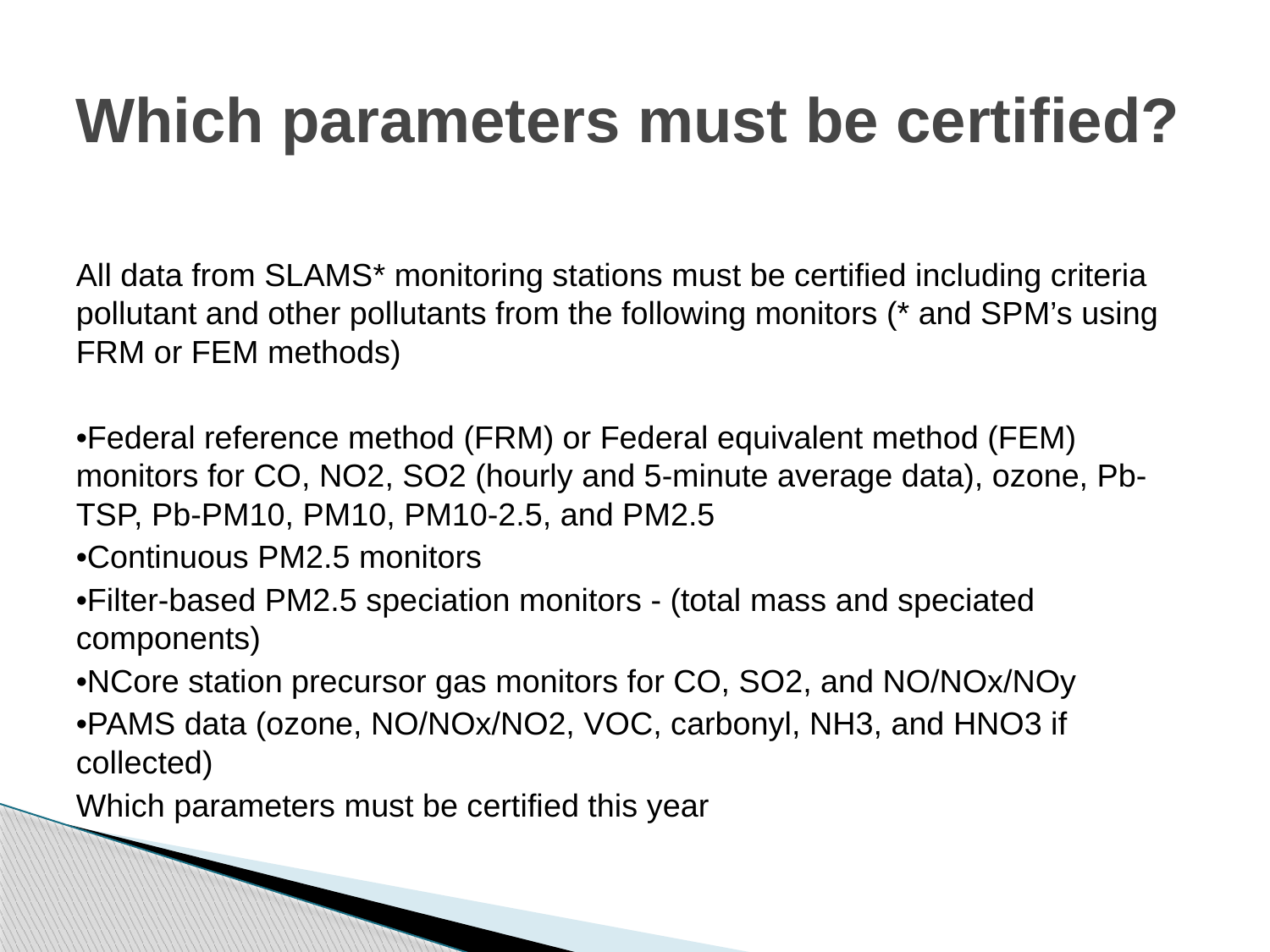

# Which parameters must be certified?

All data from SLAMS* monitoring stations must be certified including criteria pollutant and other pollutants from the following monitors (* and SPM’s using FRM or FEM methods)

•Federal reference method (FRM) or Federal equivalent method (FEM) monitors for CO, NO2, SO2 (hourly and 5-minute average data), ozone, Pb-TSP, Pb-PM10, PM10, PM10-2.5, and PM2.5
•Continuous PM2.5 monitors
•Filter-based PM2.5 speciation monitors - (total mass and speciated components)
•NCore station precursor gas monitors for CO, SO2, and NO/NOx/NOy
•PAMS data (ozone, NO/NOx/NO2, VOC, carbonyl, NH3, and HNO3 if collected)
Which parameters must be certified this year